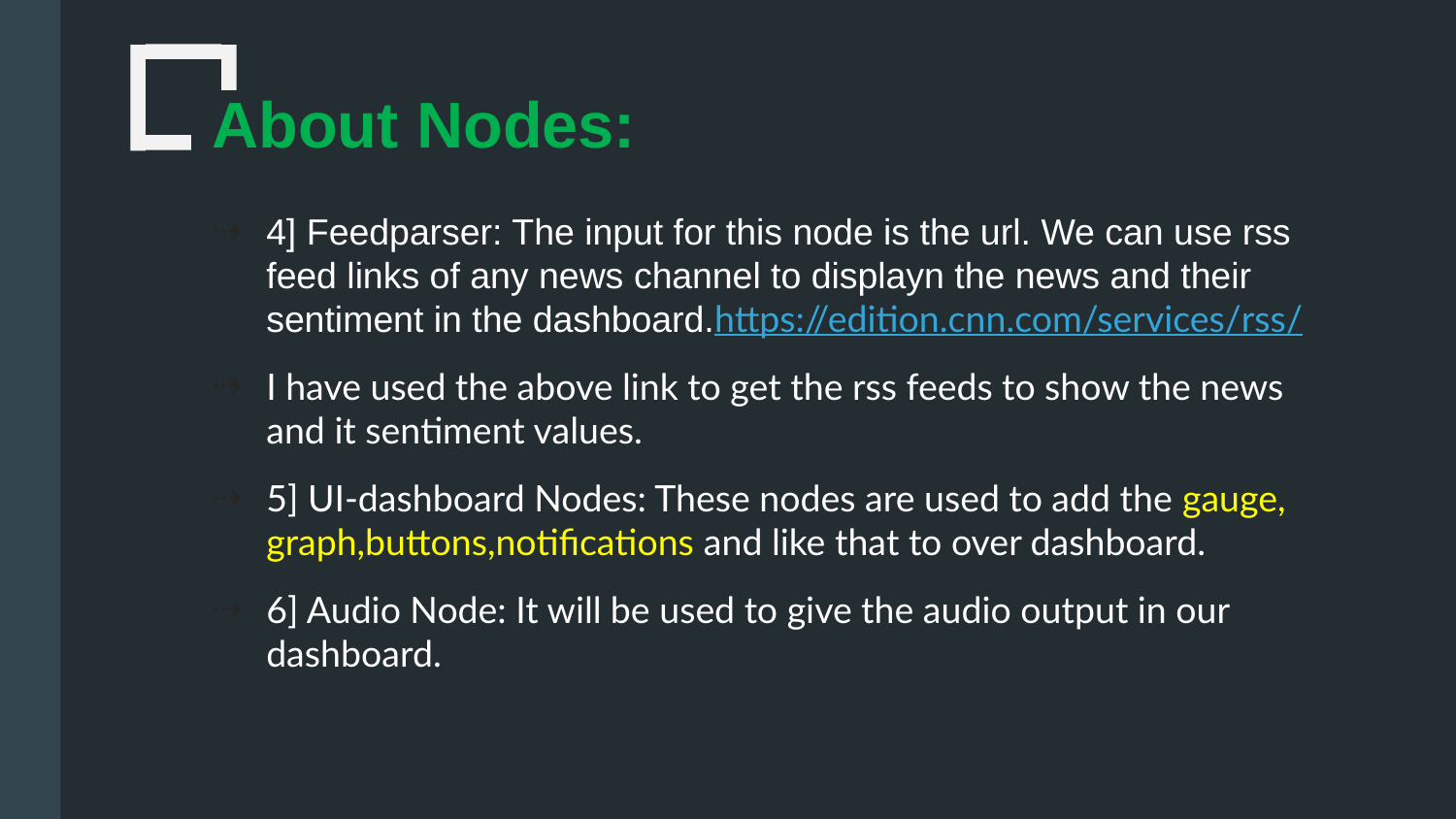

# About Nodes:
4] Feedparser: The input for this node is the url. We can use rss feed links of any news channel to displayn the news and their sentiment in the dashboard.https://edition.cnn.com/services/rss/
I have used the above link to get the rss feeds to show the news and it sentiment values.
5] UI-dashboard Nodes: These nodes are used to add the gauge, graph,buttons,notifications and like that to over dashboard.
6] Audio Node: It will be used to give the audio output in our dashboard.